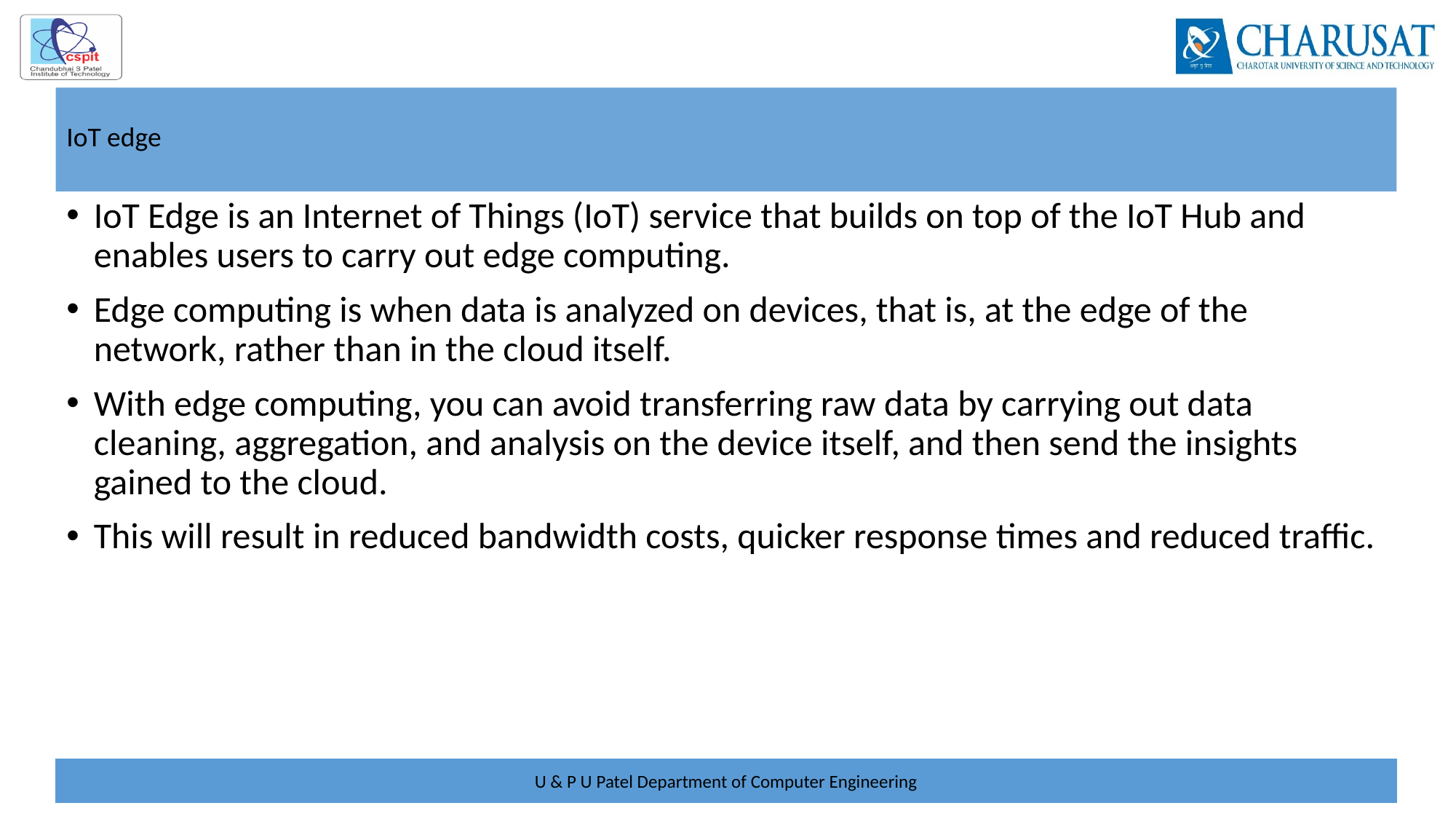

# IoT edge
IoT Edge is an Internet of Things (IoT) service that builds on top of the IoT Hub and enables users to carry out edge computing.
Edge computing is when data is analyzed on devices, that is, at the edge of the network, rather than in the cloud itself.
With edge computing, you can avoid transferring raw data by carrying out data cleaning, aggregation, and analysis on the device itself, and then send the insights gained to the cloud.
This will result in reduced bandwidth costs, quicker response times and reduced traffic.